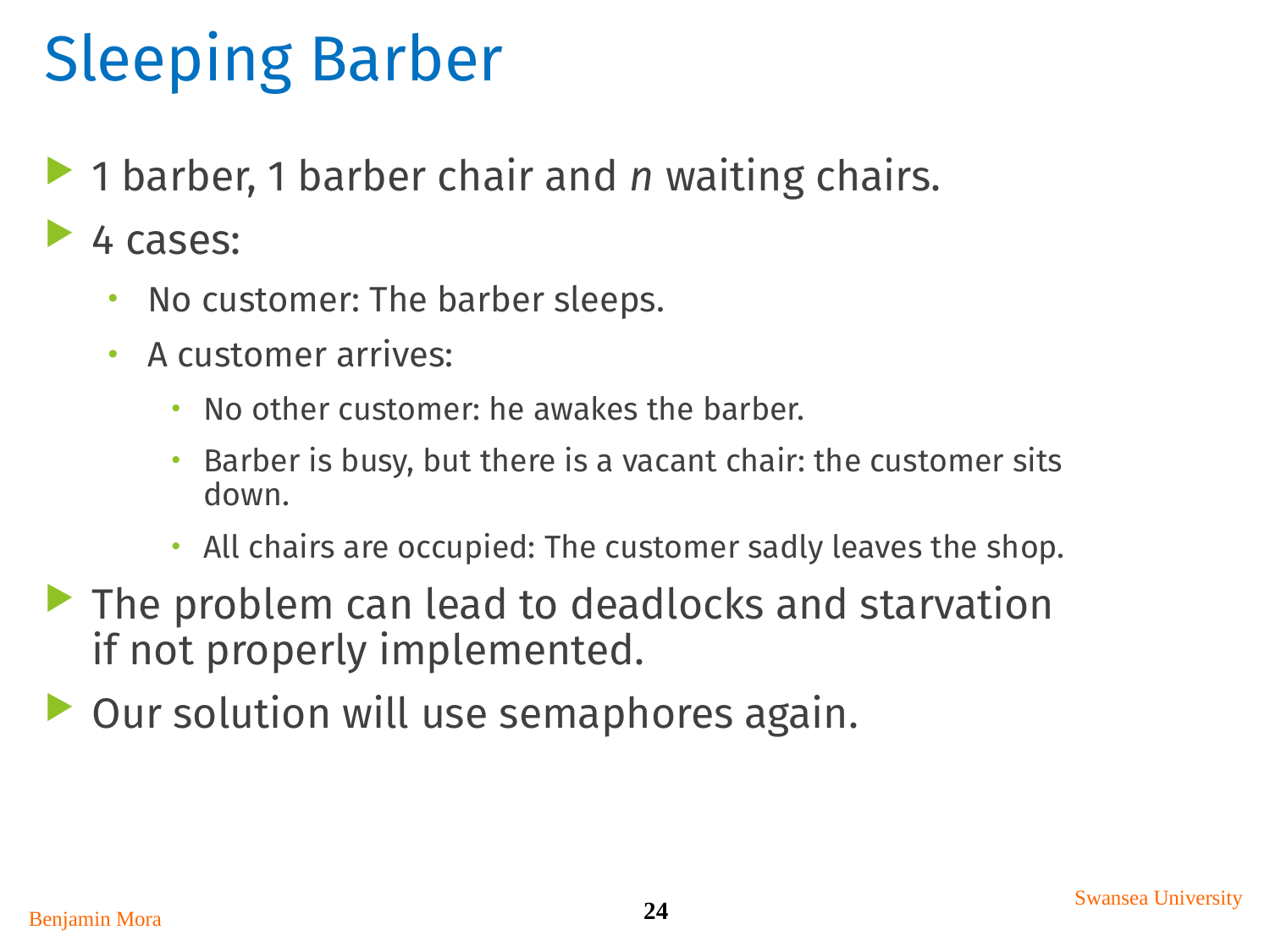

# Sleeping Barber
1 barber, 1 barber chair and n waiting chairs.
4 cases:
No customer: The barber sleeps.
A customer arrives:
No other customer: he awakes the barber.
Barber is busy, but there is a vacant chair: the customer sits down.
All chairs are occupied: The customer sadly leaves the shop.
The problem can lead to deadlocks and starvation if not properly implemented.
Our solution will use semaphores again.

Swansea University
24
Benjamin Mora